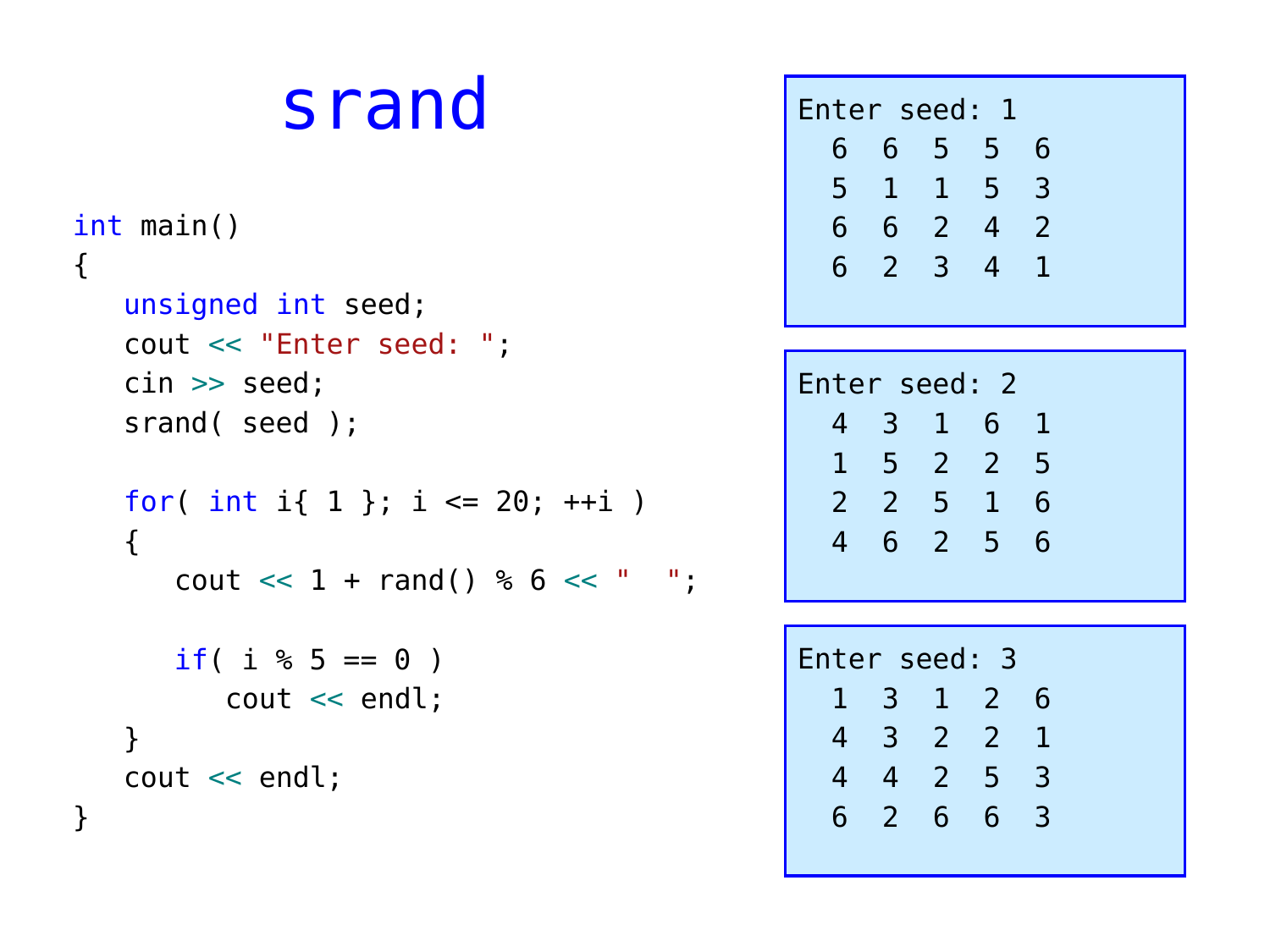

# srand
Enter seed: 1
  6  6  5  5  6
  5  1  1  5  3
  6  6  2  4  2
  6  2  3  4  1
int main()
{
   unsigned int seed;
   cout << "Enter seed: ";
   cin >> seed;
   srand( seed );

   for( int i{ 1 }; i <= 20; ++i )
   {
      cout << 1 + rand() % 6 << "  ";

      if( i % 5 == 0 )
         cout << endl;
   }
   cout << endl;
}
Enter seed: 2
  4  3  1  6  1
  1  5  2  2  5
  2  2  5  1  6
  4  6  2  5  6
Enter seed: 3
  1  3  1  2  6
  4  3  2  2  1
  4  4  2  5  3
  6  2  6  6  3